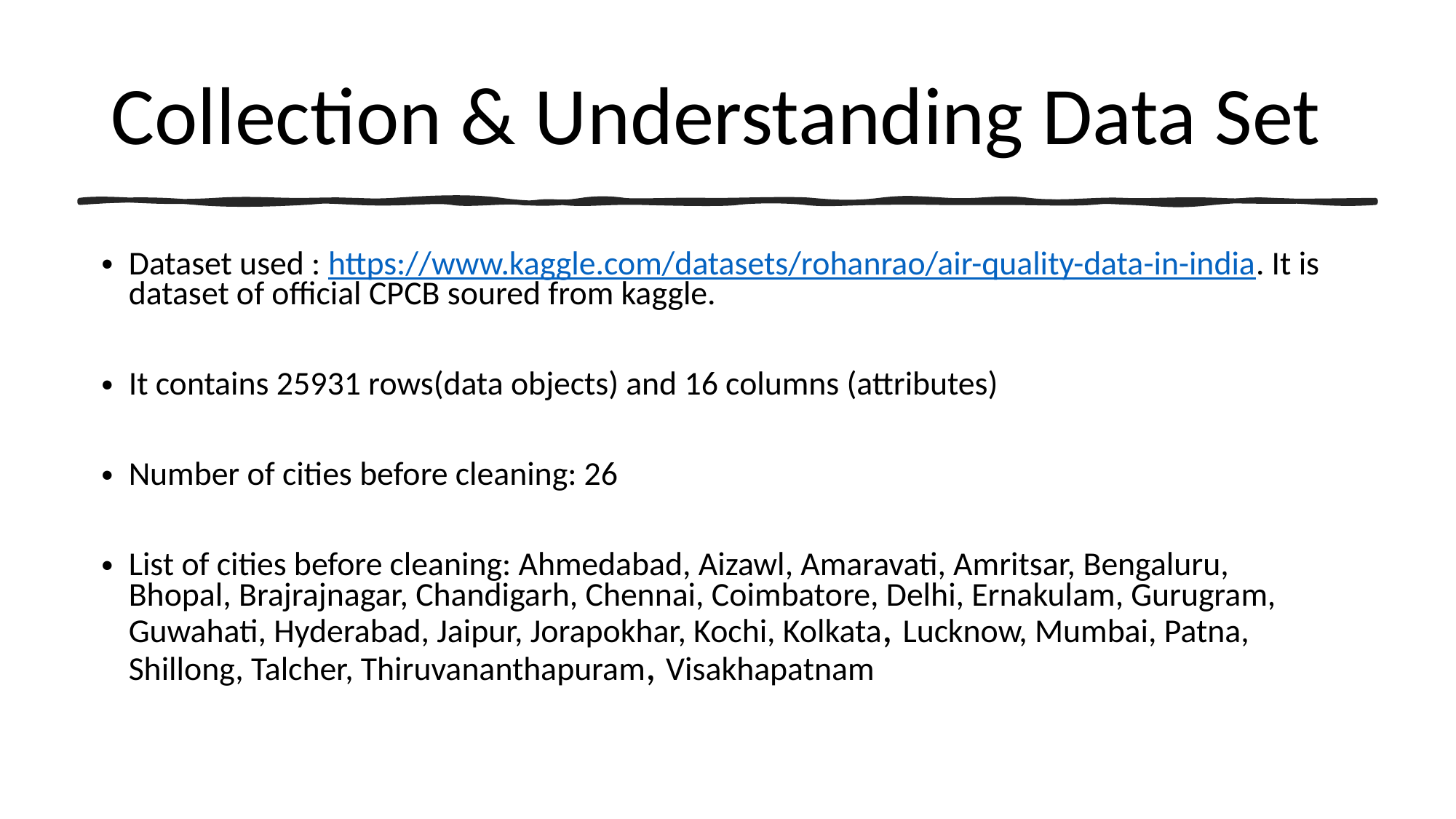

# Collection & Understanding Data Set

Dataset used : https://www.kaggle.com/datasets/rohanrao/air-quality-data-in-india. It is dataset of official CPCB soured from kaggle.

It contains 25931 rows(data objects) and 16 columns (attributes)

Number of cities before cleaning: 26

List of cities before cleaning: Ahmedabad, Aizawl, Amaravati, Amritsar, Bengaluru, Bhopal, Brajrajnagar, Chandigarh, Chennai, Coimbatore, Delhi, Ernakulam, Gurugram, Guwahati, Hyderabad, Jaipur, Jorapokhar, Kochi, Kolkata, Lucknow, Mumbai, Patna, Shillong, Talcher, Thiruvananthapuram, Visakhapatnam